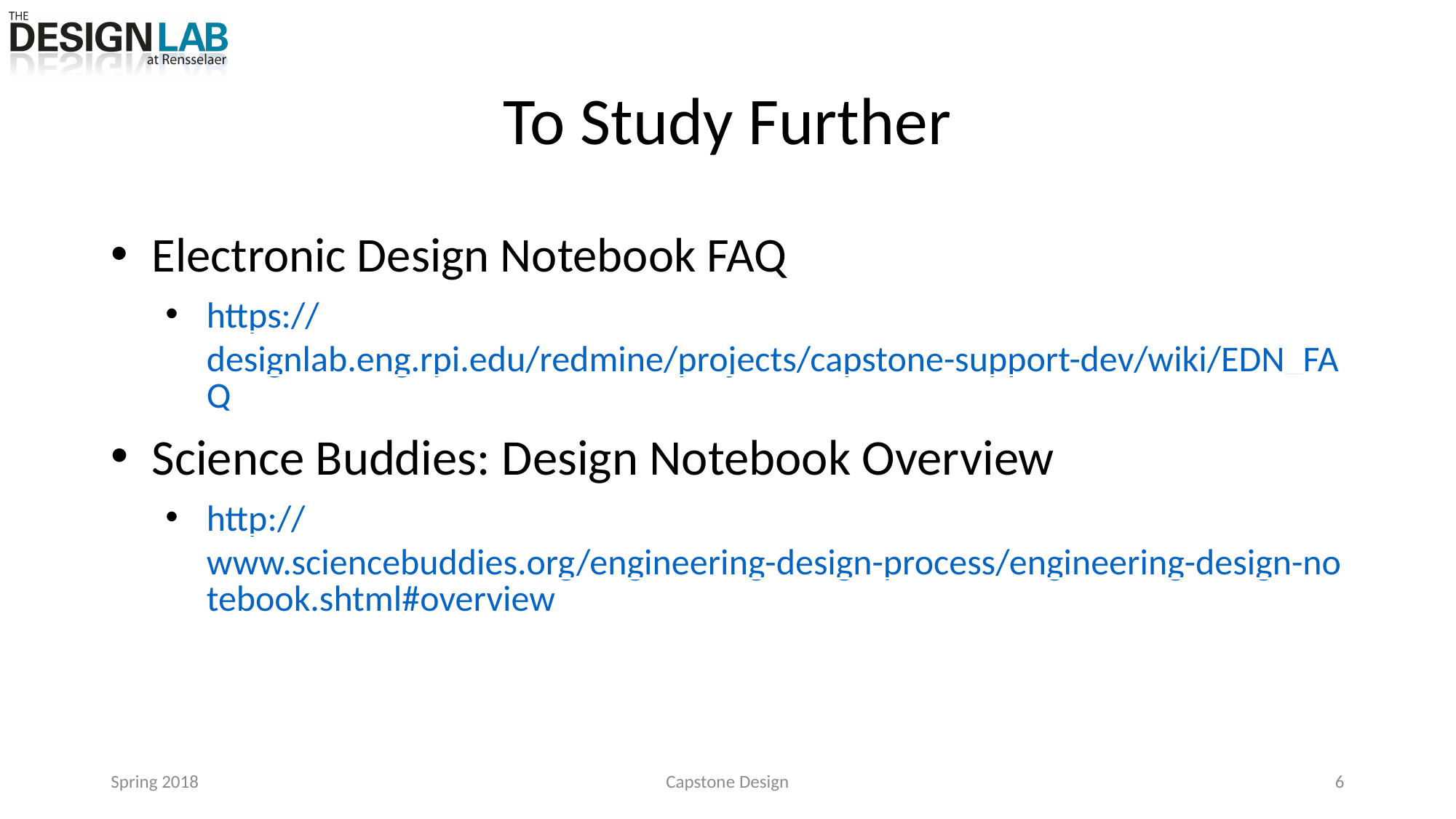

# To Study Further
Electronic Design Notebook FAQ
https://designlab.eng.rpi.edu/redmine/projects/capstone-support-dev/wiki/EDN_FAQ
Science Buddies: Design Notebook Overview
http://www.sciencebuddies.org/engineering-design-process/engineering-design-notebook.shtml#overview
Spring 2018
Capstone Design
6